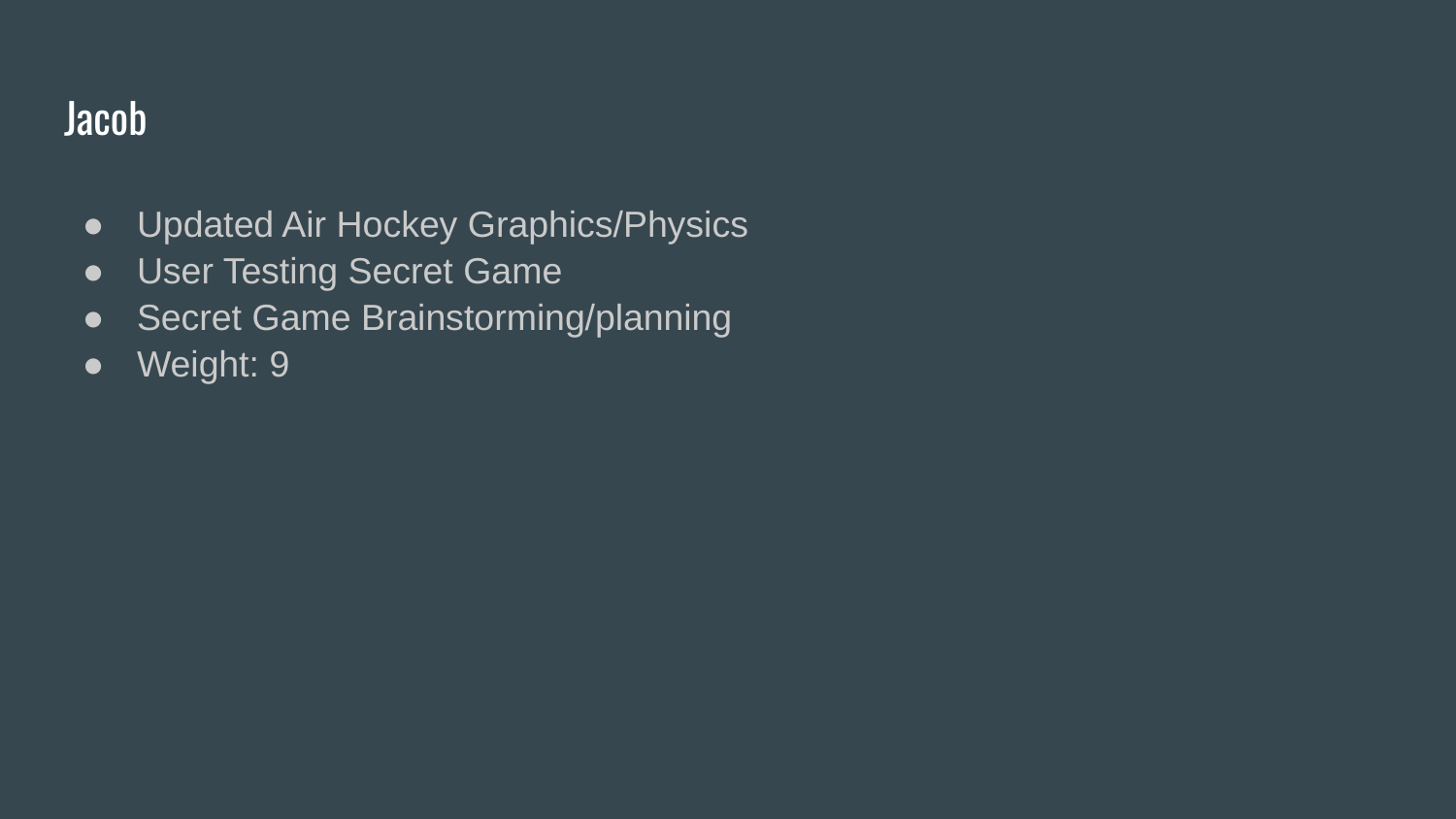

# Jacob
Updated Air Hockey Graphics/Physics
User Testing Secret Game
Secret Game Brainstorming/planning
Weight: 9